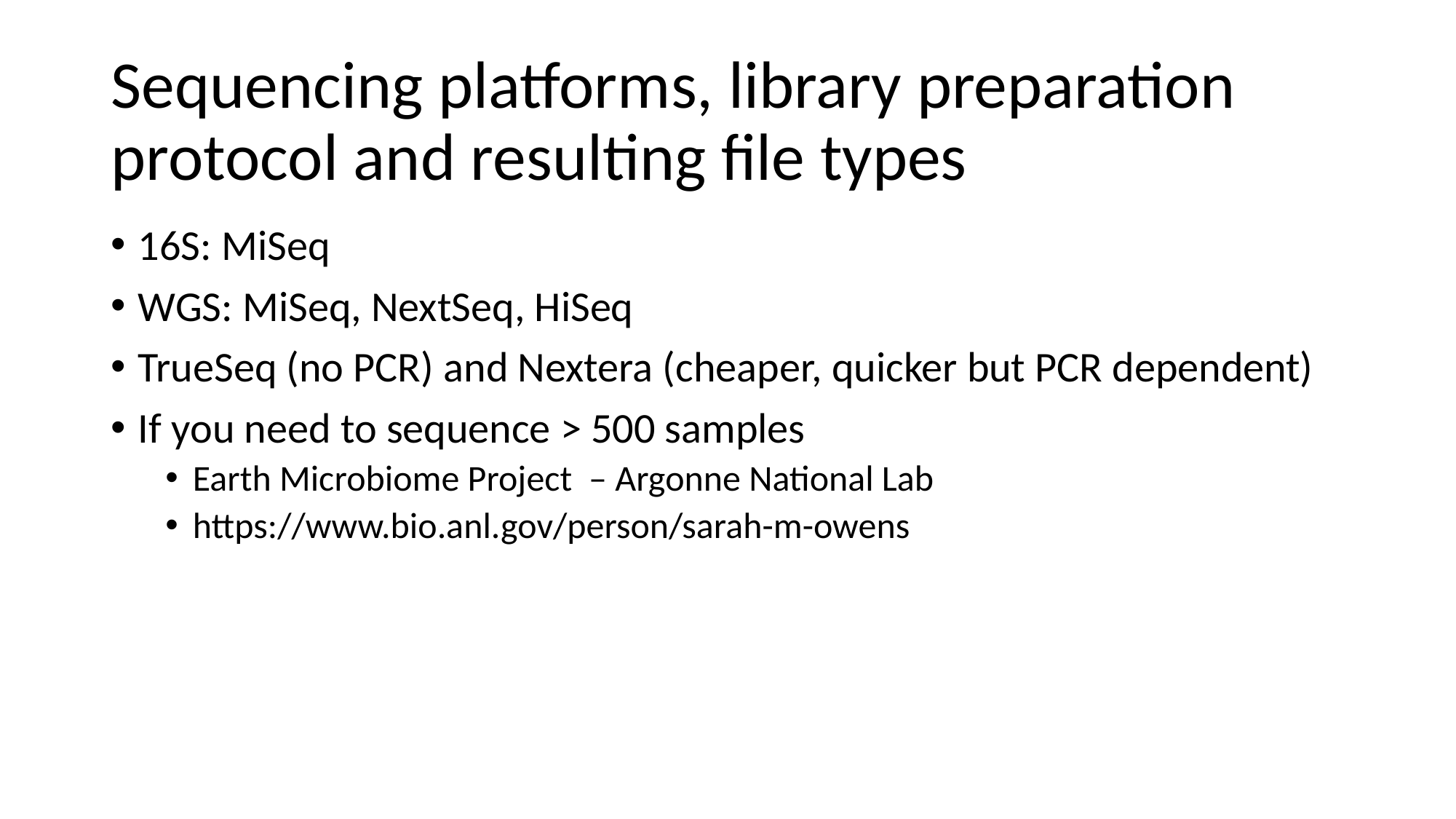

# Sequencing platforms, library preparation protocol and resulting file types
16S: MiSeq
WGS: MiSeq, NextSeq, HiSeq
TrueSeq (no PCR) and Nextera (cheaper, quicker but PCR dependent)
If you need to sequence > 500 samples
Earth Microbiome Project  – Argonne National Lab
https://www.bio.anl.gov/person/sarah-m-owens